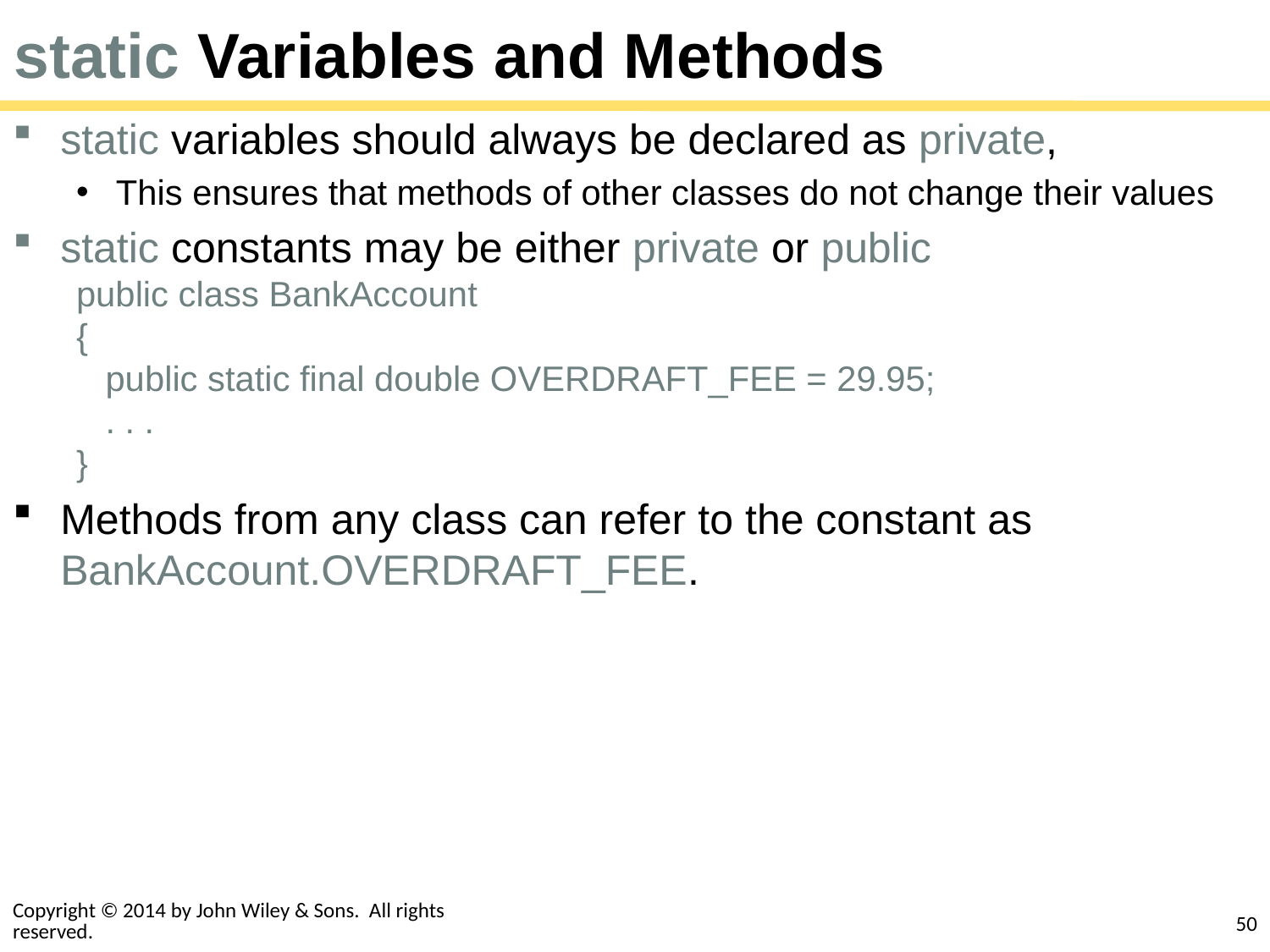

# static Variables and Methods
static variables should always be declared as private,
This ensures that methods of other classes do not change their values
static constants may be either private or public
public class BankAccount
{
   public static final double OVERDRAFT_FEE = 29.95;
   . . .
}
Methods from any class can refer to the constant as BankAccount.OVERDRAFT_FEE.